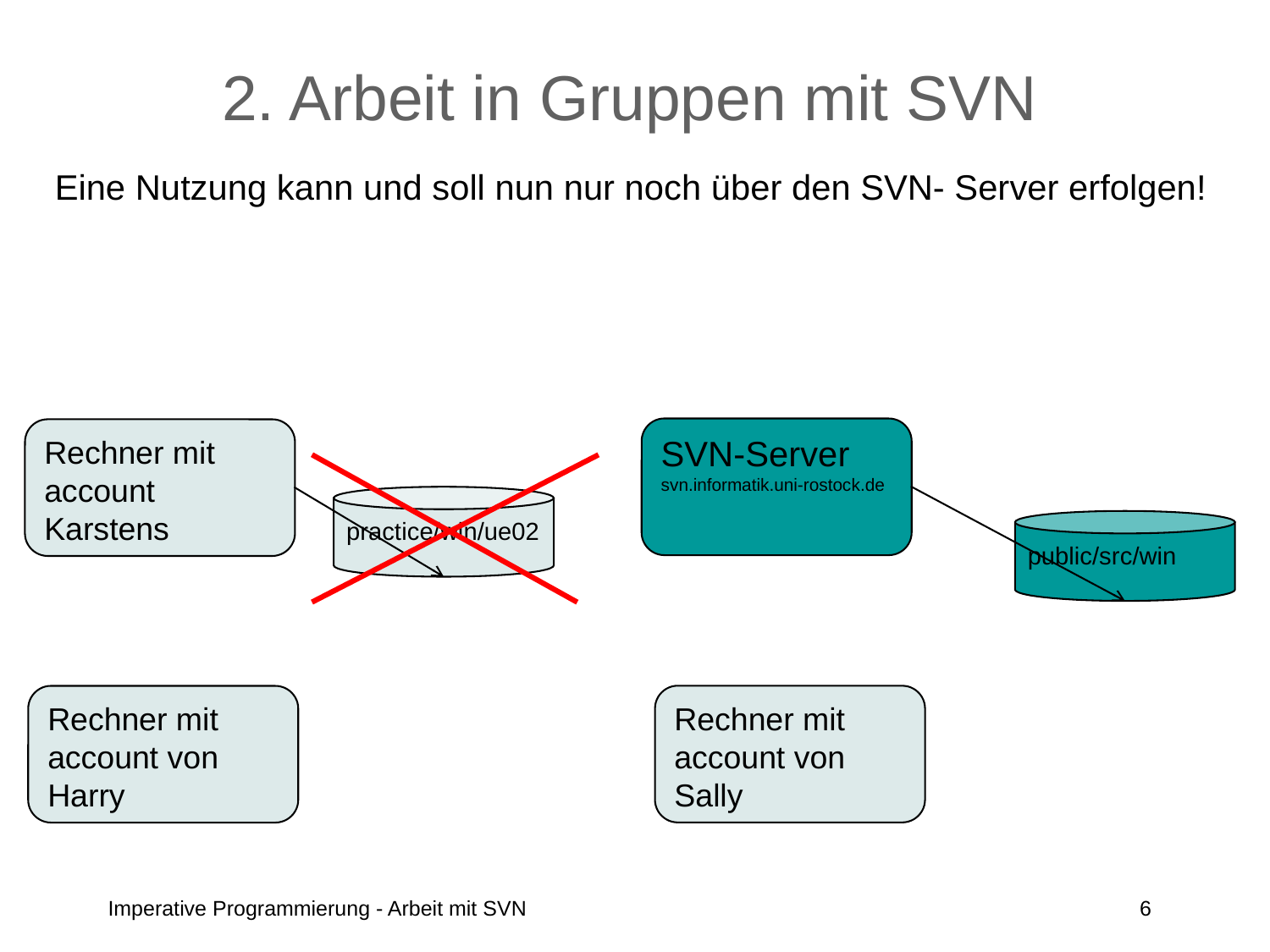

# 2. Arbeit in Gruppen mit SVN
Eine Nutzung kann und soll nun nur noch über den SVN- Server erfolgen!

SVN-Server
svn.informatik.uni-rostock.de
Rechner mit account Karstens

practice/win/ue02
public/src/win
Rechner mit account von Sally

Rechner mit account von Harry
Imperative Programmierung - Arbeit mit SVN
6